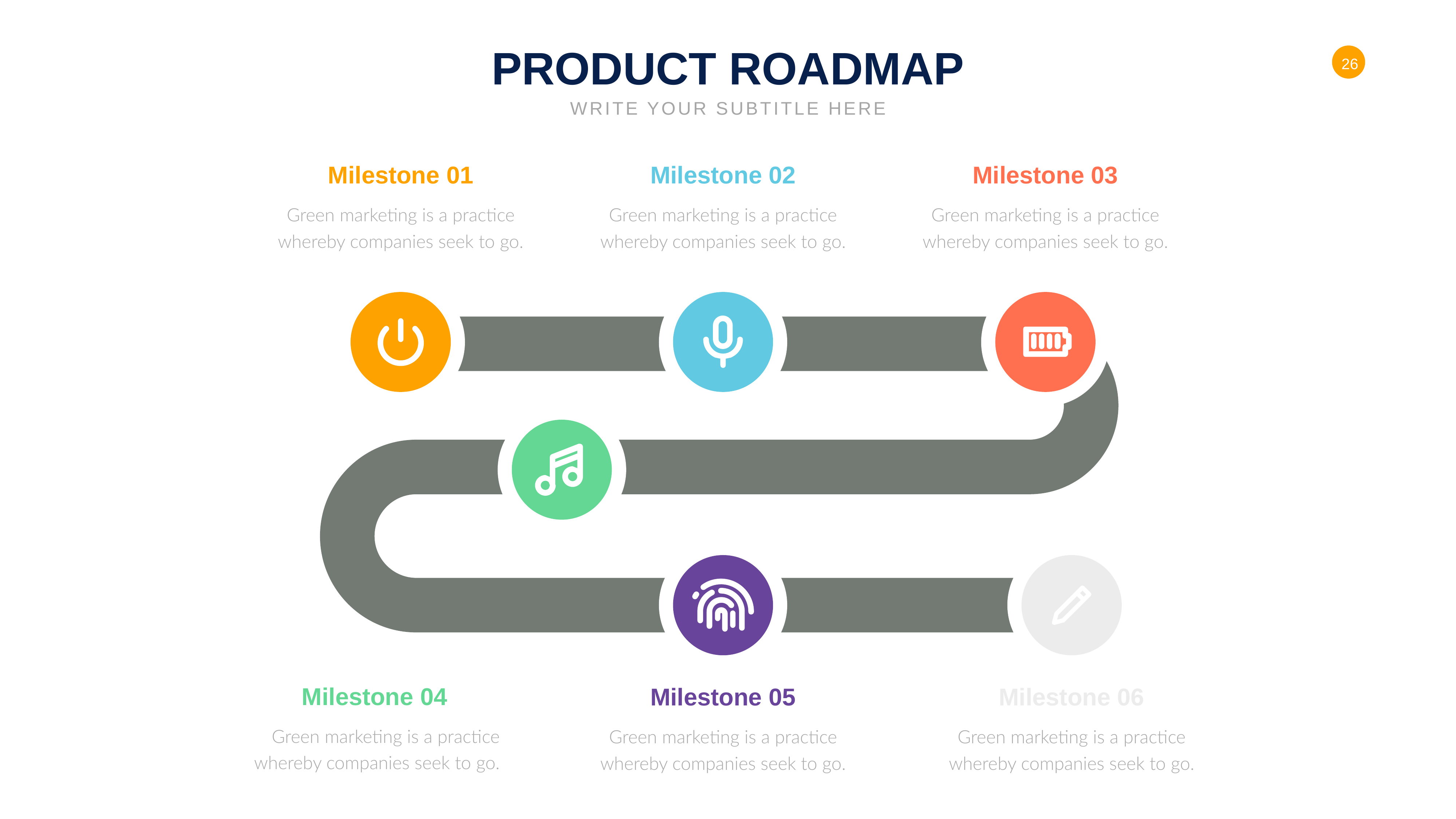

PRODUCT ROADMAP
WRITE YOUR SUBTITLE HERE
Milestone 01
Milestone 02
Milestone 03
Green marketing is a practice whereby companies seek to go.
Green marketing is a practice whereby companies seek to go.
Green marketing is a practice whereby companies seek to go.

Milestone 04
Milestone 05
Milestone 06
Green marketing is a practice whereby companies seek to go.
Green marketing is a practice whereby companies seek to go.
Green marketing is a practice whereby companies seek to go.